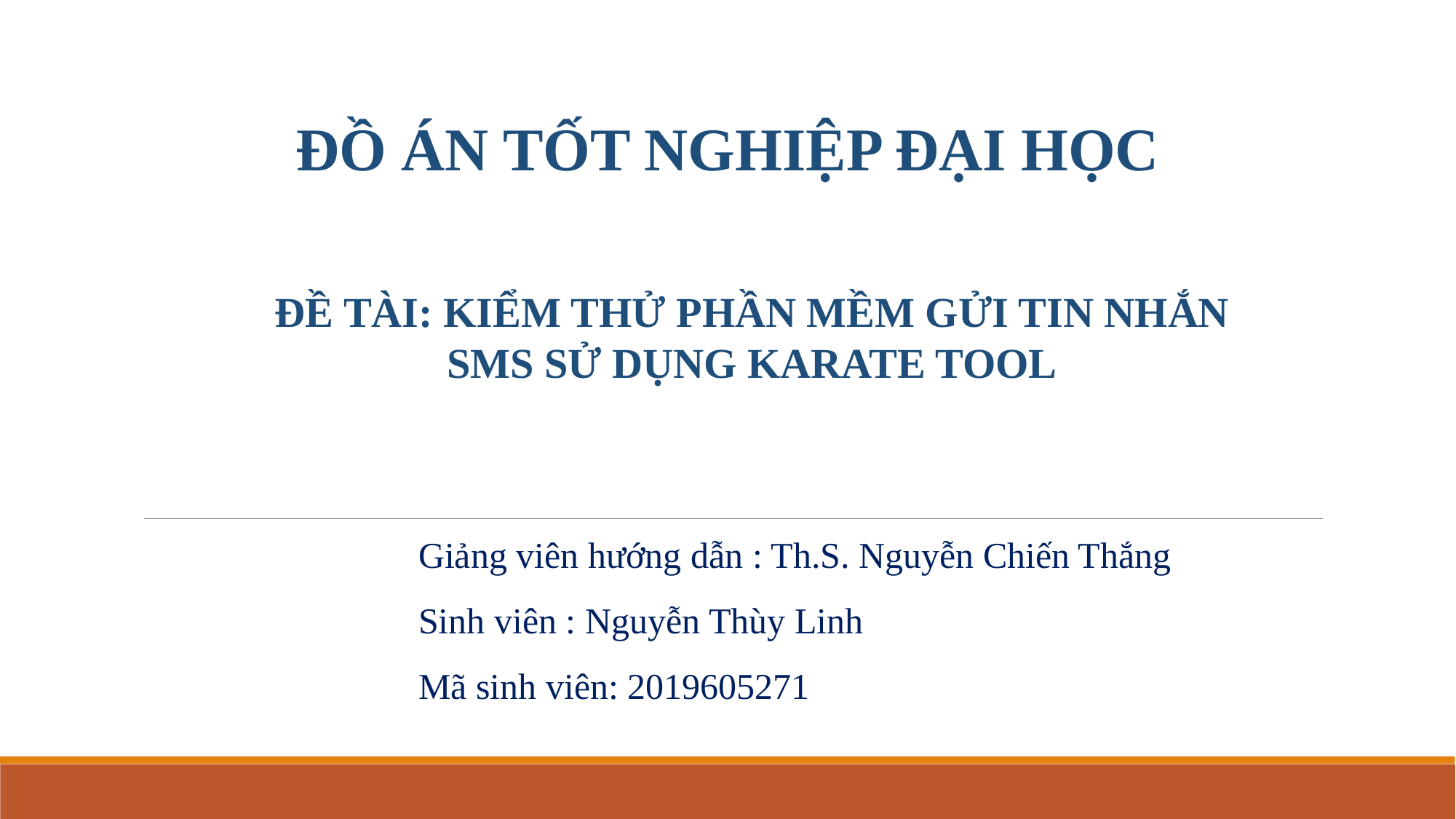

ĐỒ ÁN TỐT NGHIỆP ĐẠI HỌC
ĐỀ TÀI: KIỂM THỬ PHẦN MỀM GỬI TIN NHẮN SMS SỬ DỤNG KARATE TOOL
Giảng viên hướng dẫn : Th.S. Nguyễn Chiến Thắng
Sinh viên : Nguyễn Thùy Linh
Mã sinh viên: 2019605271